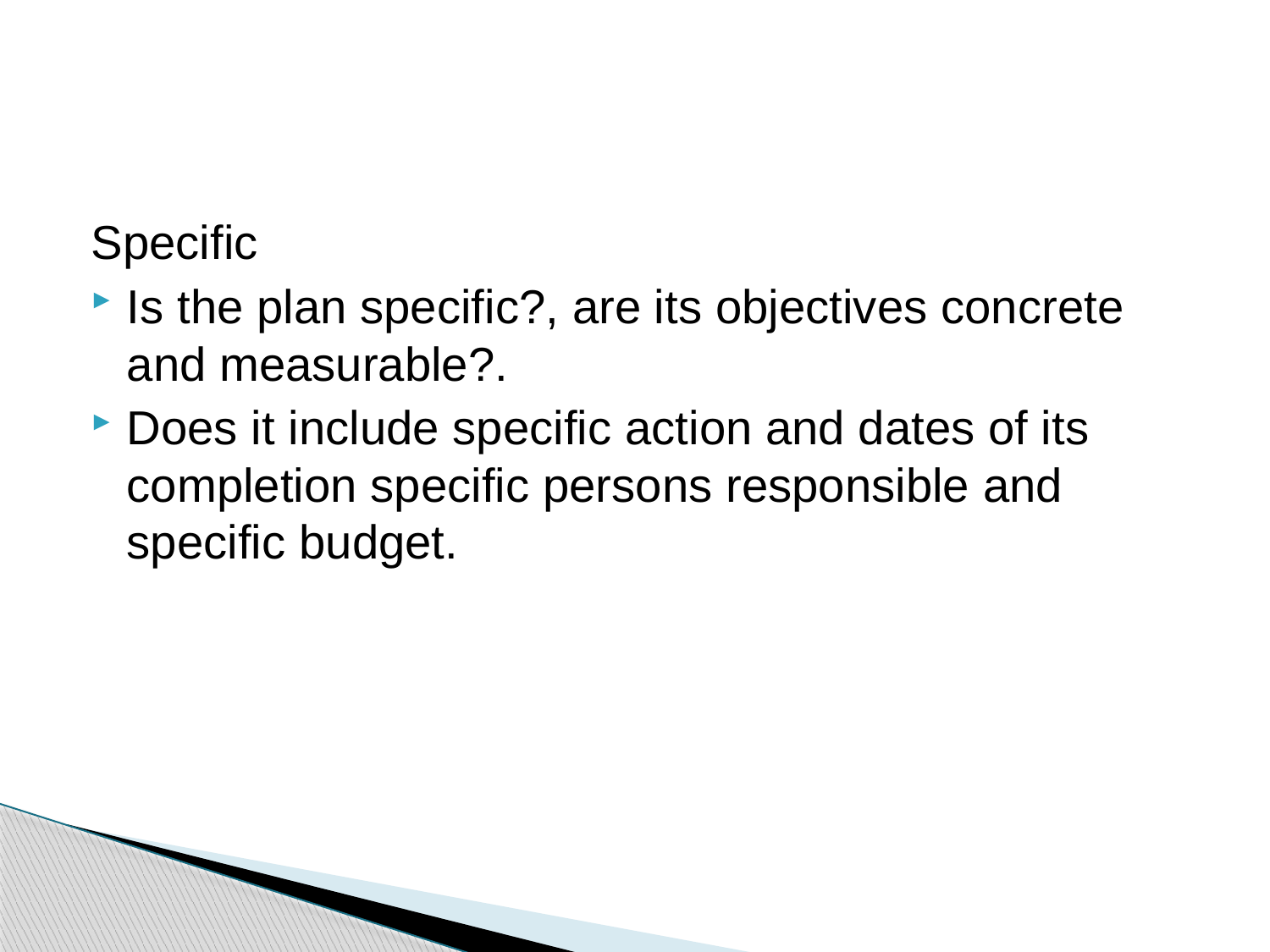

#
Specific
Is the plan specific?, are its objectives concrete and measurable?.
Does it include specific action and dates of its completion specific persons responsible and specific budget.